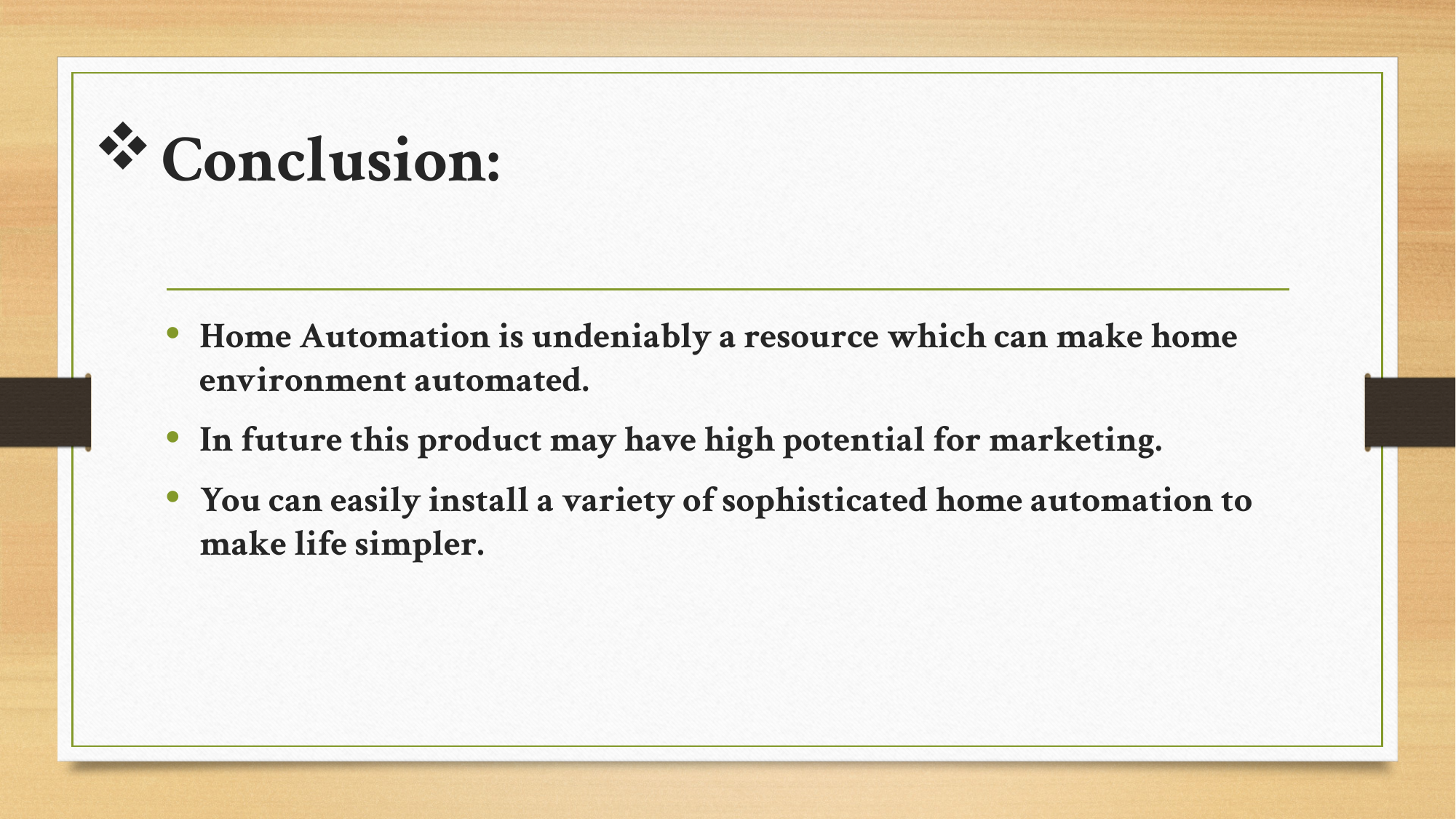

# Conclusion:
Home Automation is undeniably a resource which can make home environment automated.
In future this product may have high potential for marketing.
You can easily install a variety of sophisticated home automation to make life simpler.